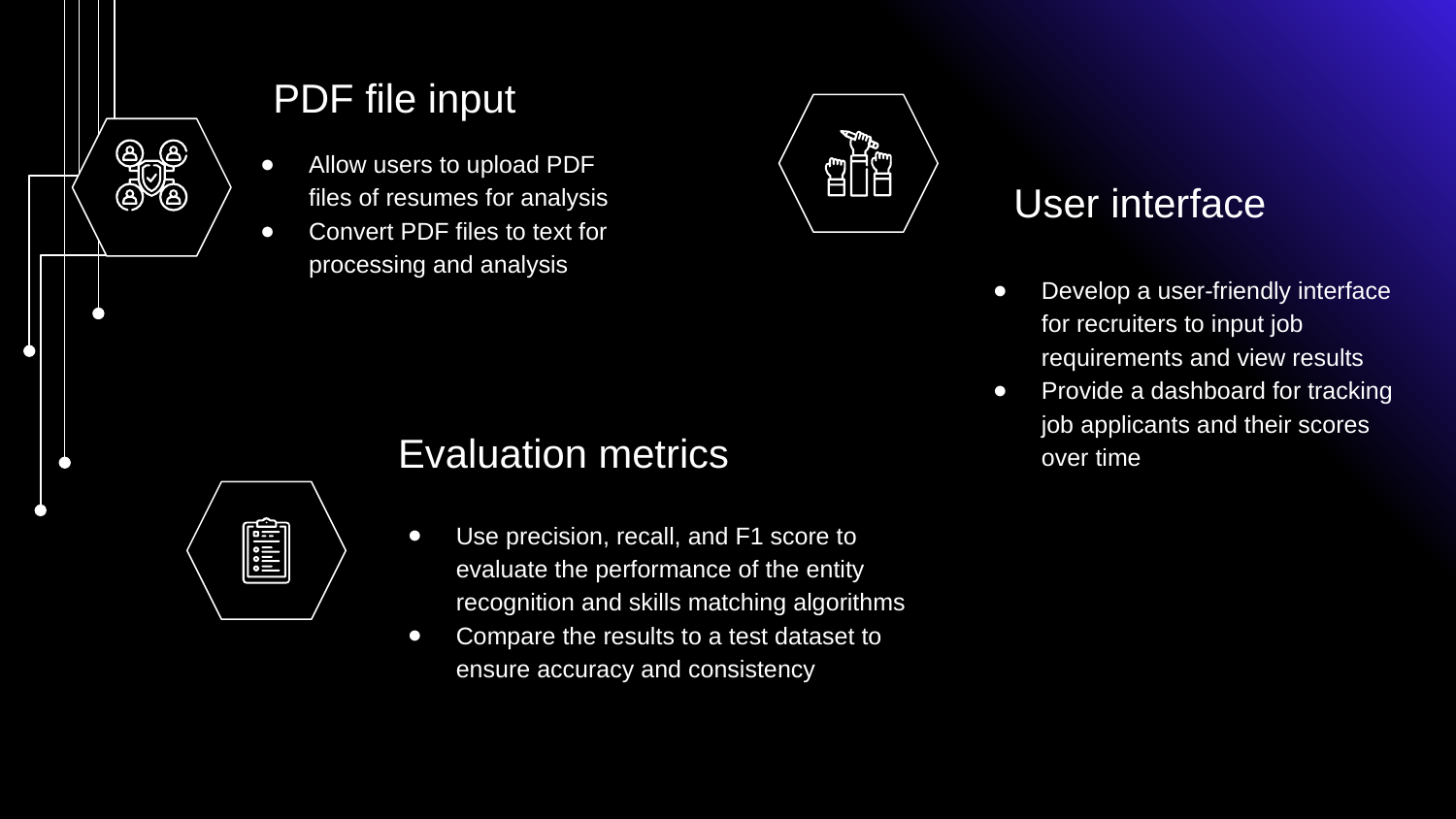

PDF file input

User interface

Allow users to upload PDF files of resumes for analysis
Convert PDF files to text for processing and analysis

Develop a user-friendly interface for recruiters to input job requirements and view results
Provide a dashboard for tracking job applicants and their scores over time

Evaluation metrics

Use precision, recall, and F1 score to evaluate the performance of the entity recognition and skills matching algorithms
Compare the results to a test dataset to ensure accuracy and consistency